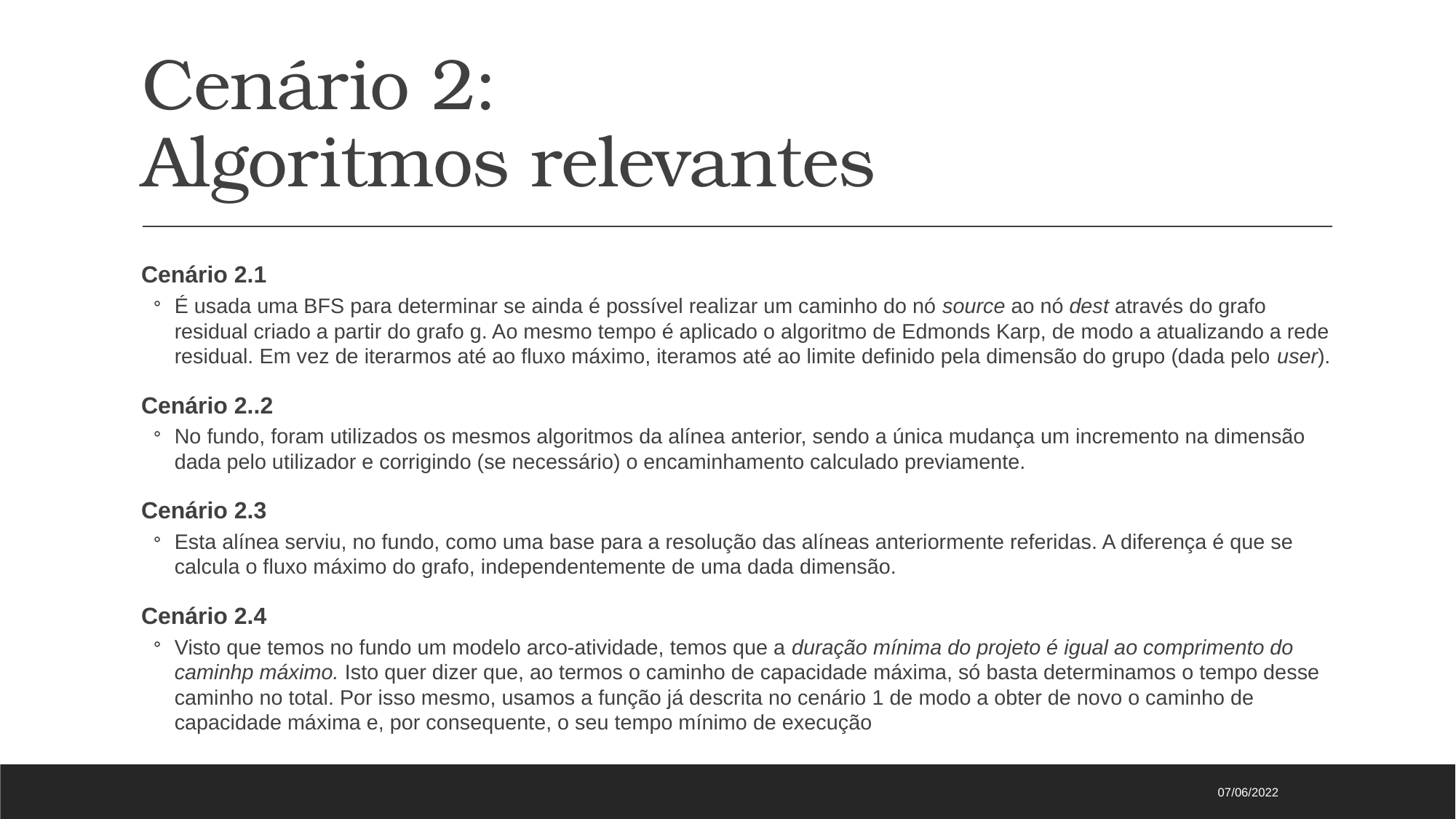

# Cenário 2: Algoritmos relevantes
Cenário 2.1
É usada uma BFS para determinar se ainda é possível realizar um caminho do nó source ao nó dest através do grafo residual criado a partir do grafo g. Ao mesmo tempo é aplicado o algoritmo de Edmonds Karp, de modo a atualizando a rede residual. Em vez de iterarmos até ao fluxo máximo, iteramos até ao limite definido pela dimensão do grupo (dada pelo user).
Cenário 2..2
No fundo, foram utilizados os mesmos algoritmos da alínea anterior, sendo a única mudança um incremento na dimensão dada pelo utilizador e corrigindo (se necessário) o encaminhamento calculado previamente.
Cenário 2.3
Esta alínea serviu, no fundo, como uma base para a resolução das alíneas anteriormente referidas. A diferença é que se calcula o fluxo máximo do grafo, independentemente de uma dada dimensão.
Cenário 2.4
Visto que temos no fundo um modelo arco-atividade, temos que a duração mínima do projeto é igual ao comprimento do caminhp máximo. Isto quer dizer que, ao termos o caminho de capacidade máxima, só basta determinamos o tempo desse caminho no total. Por isso mesmo, usamos a função já descrita no cenário 1 de modo a obter de novo o caminho de capacidade máxima e, por consequente, o seu tempo mínimo de execução

07/06/2022